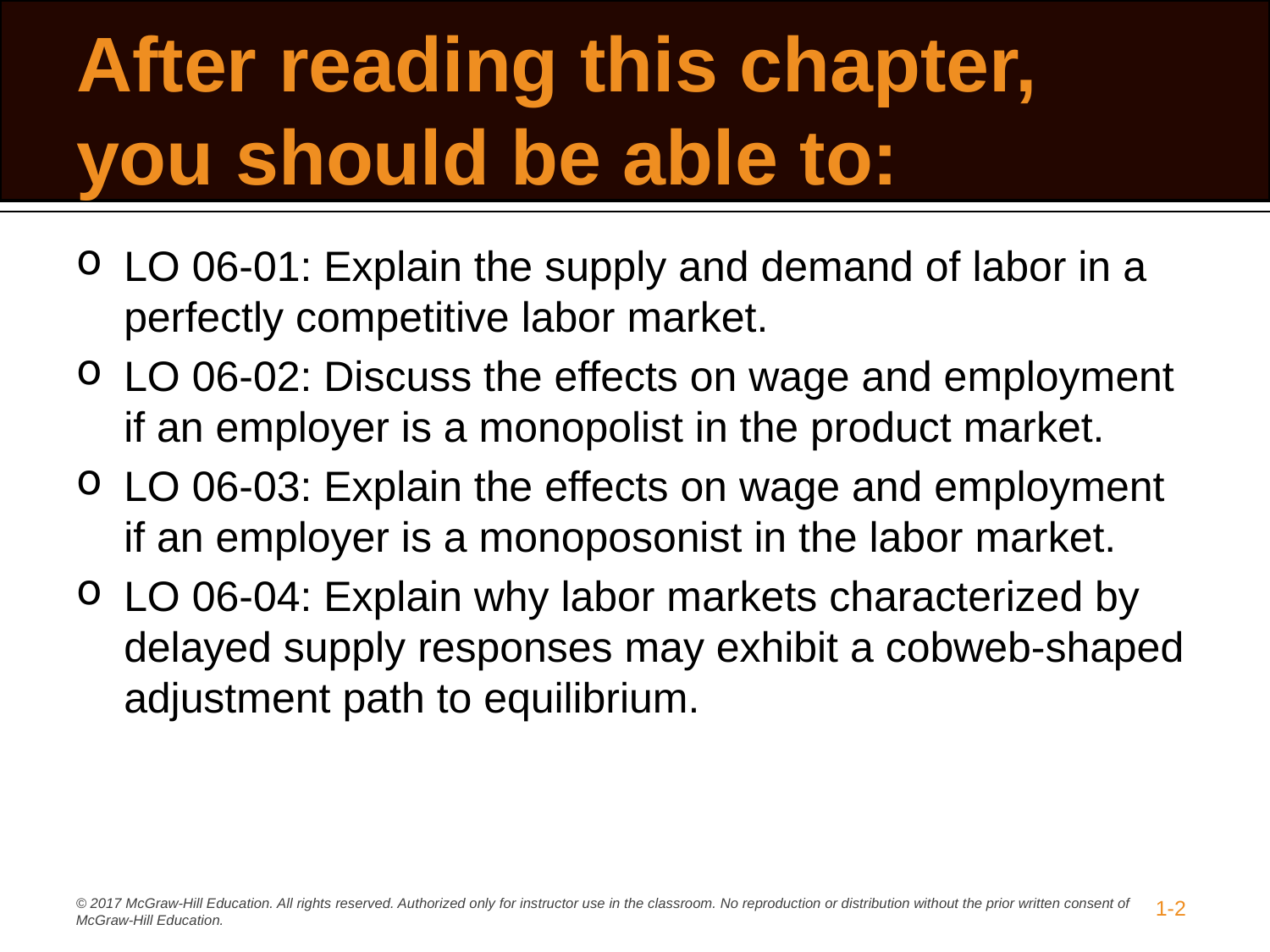

# After reading this chapter, you should be able to:
LO 06-01: Explain the supply and demand of labor in a perfectly competitive labor market.
LO 06-02: Discuss the effects on wage and employment if an employer is a monopolist in the product market.
LO 06-03: Explain the effects on wage and employment if an employer is a monoposonist in the labor market.
LO 06-04: Explain why labor markets characterized by delayed supply responses may exhibit a cobweb-shaped adjustment path to equilibrium.